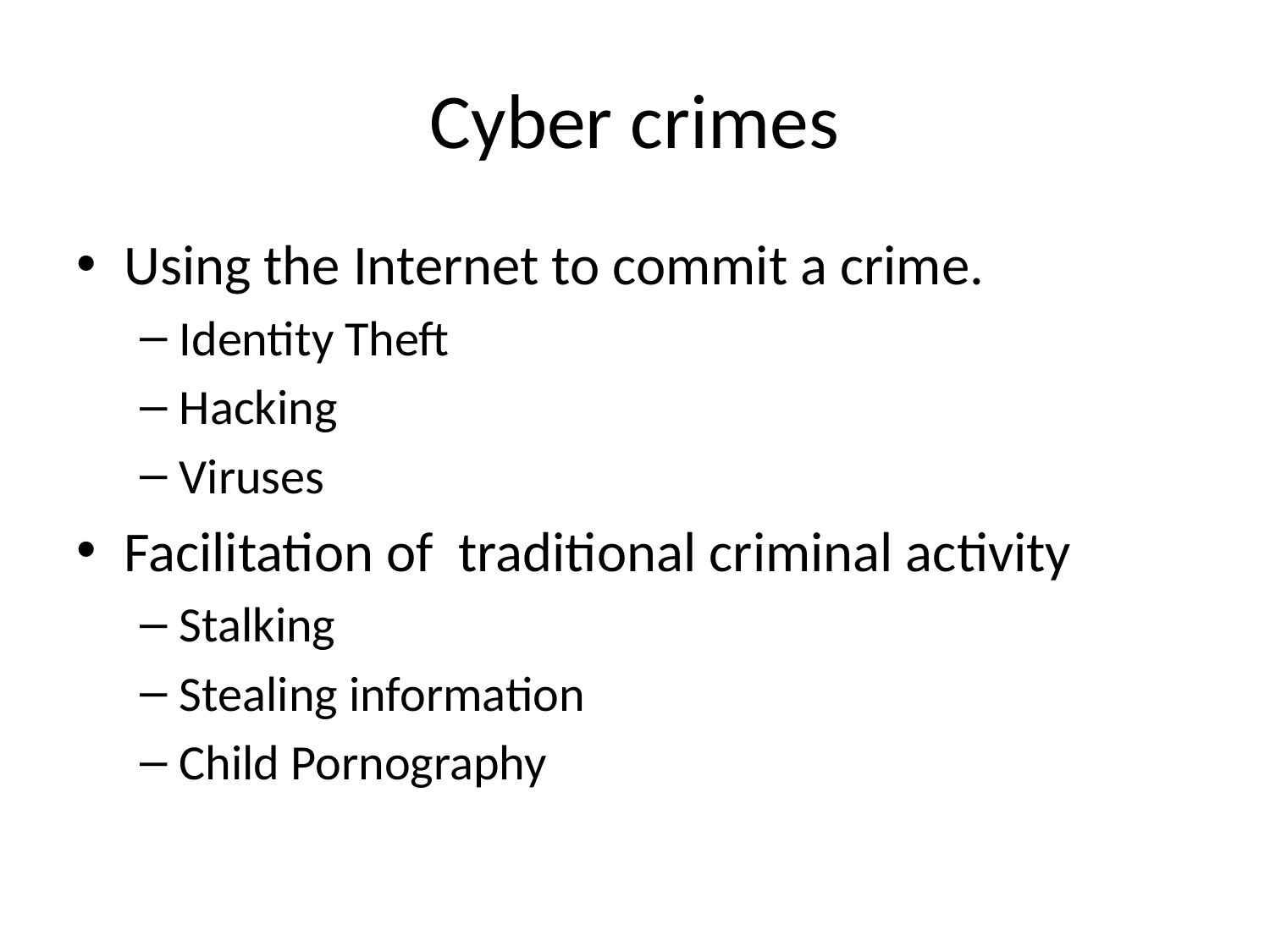

# Cyber crimes
Using the Internet to commit a crime.
Identity Theft
Hacking
Viruses
Facilitation of  traditional criminal activity
Stalking
Stealing information
Child Pornography